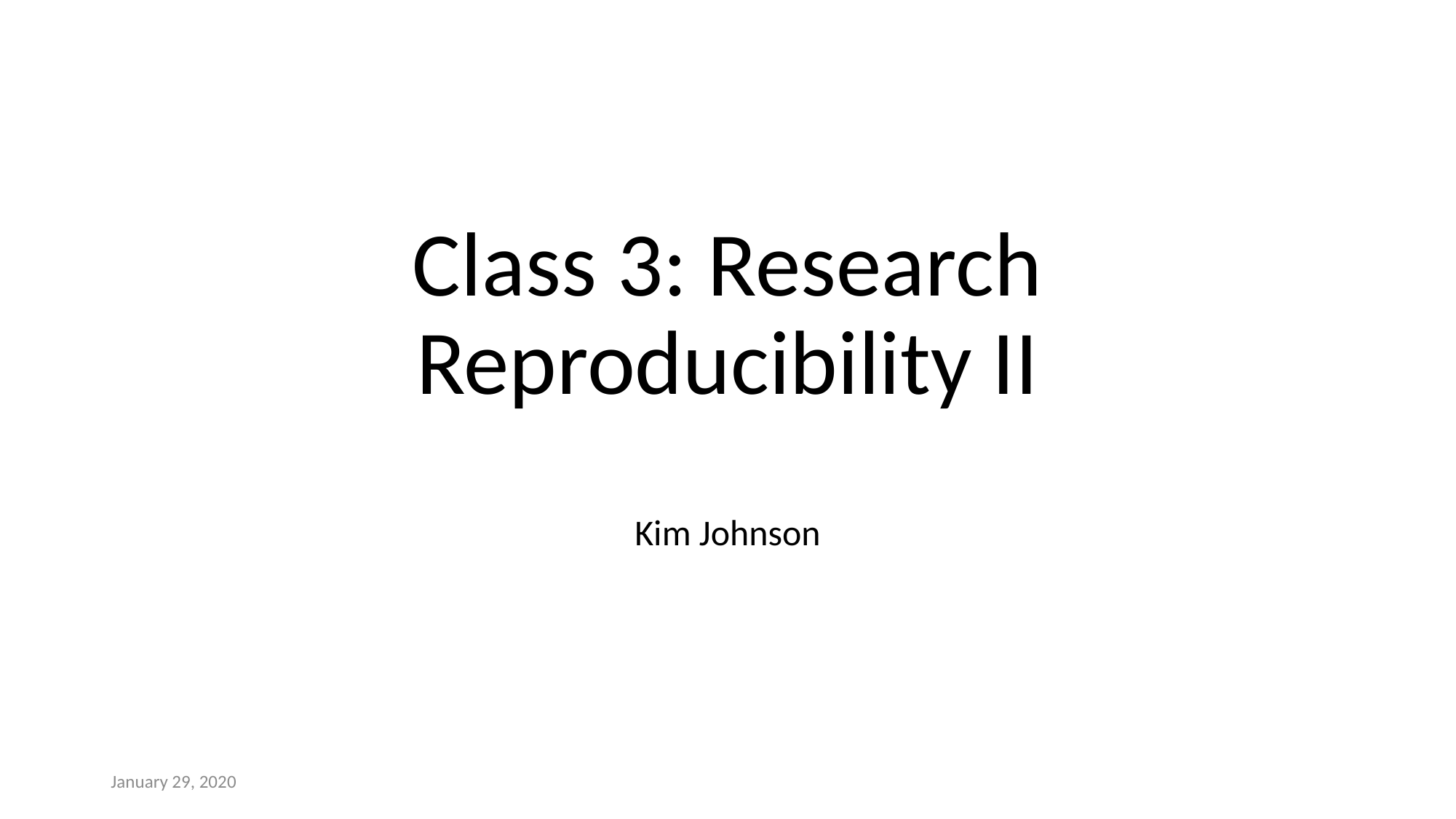

# Class 3: Research Reproducibility II
Kim Johnson
January 29, 2020